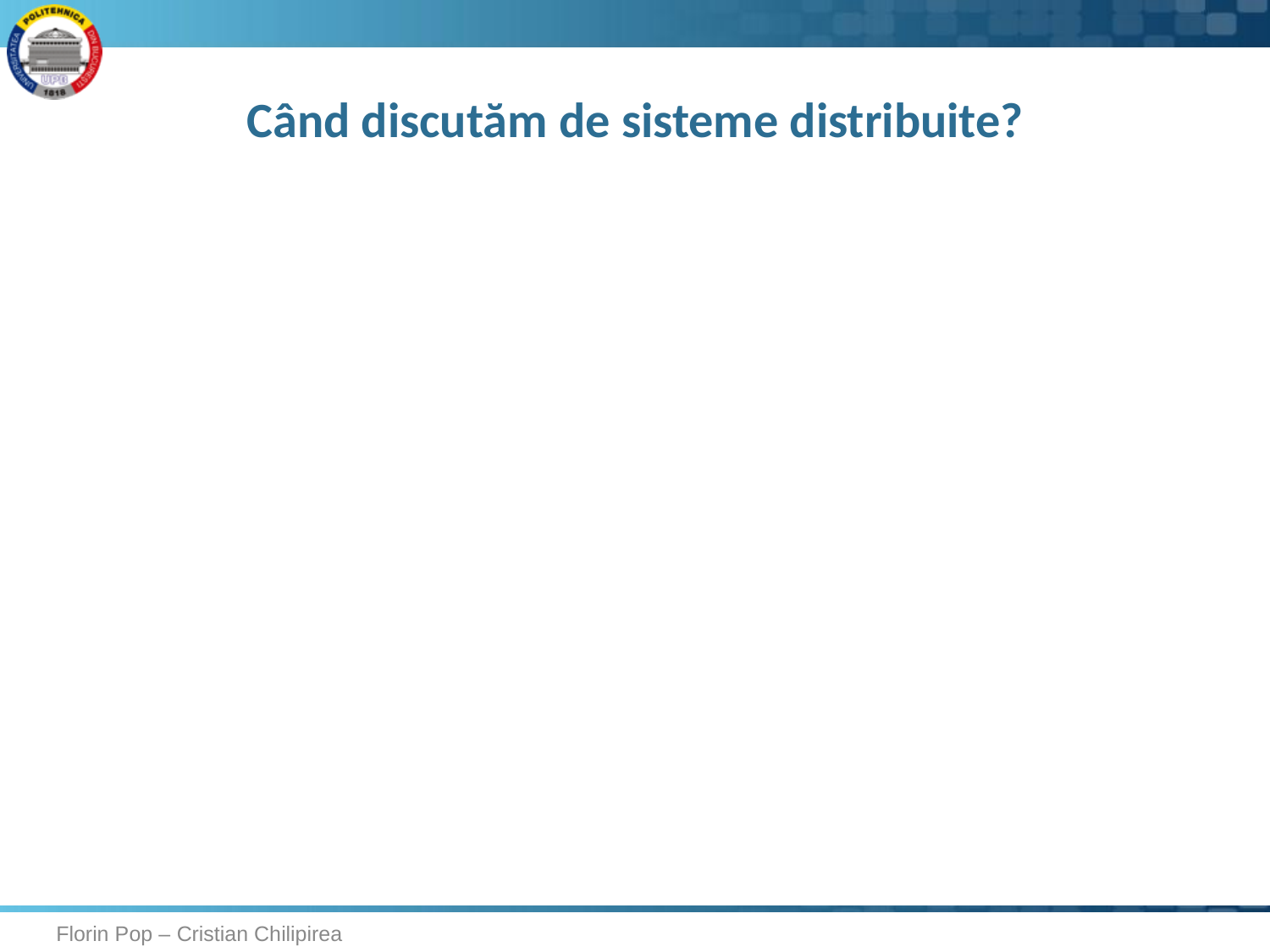

# Când discutăm de sisteme distribuite?

Florin Pop – Cristian Chilipirea